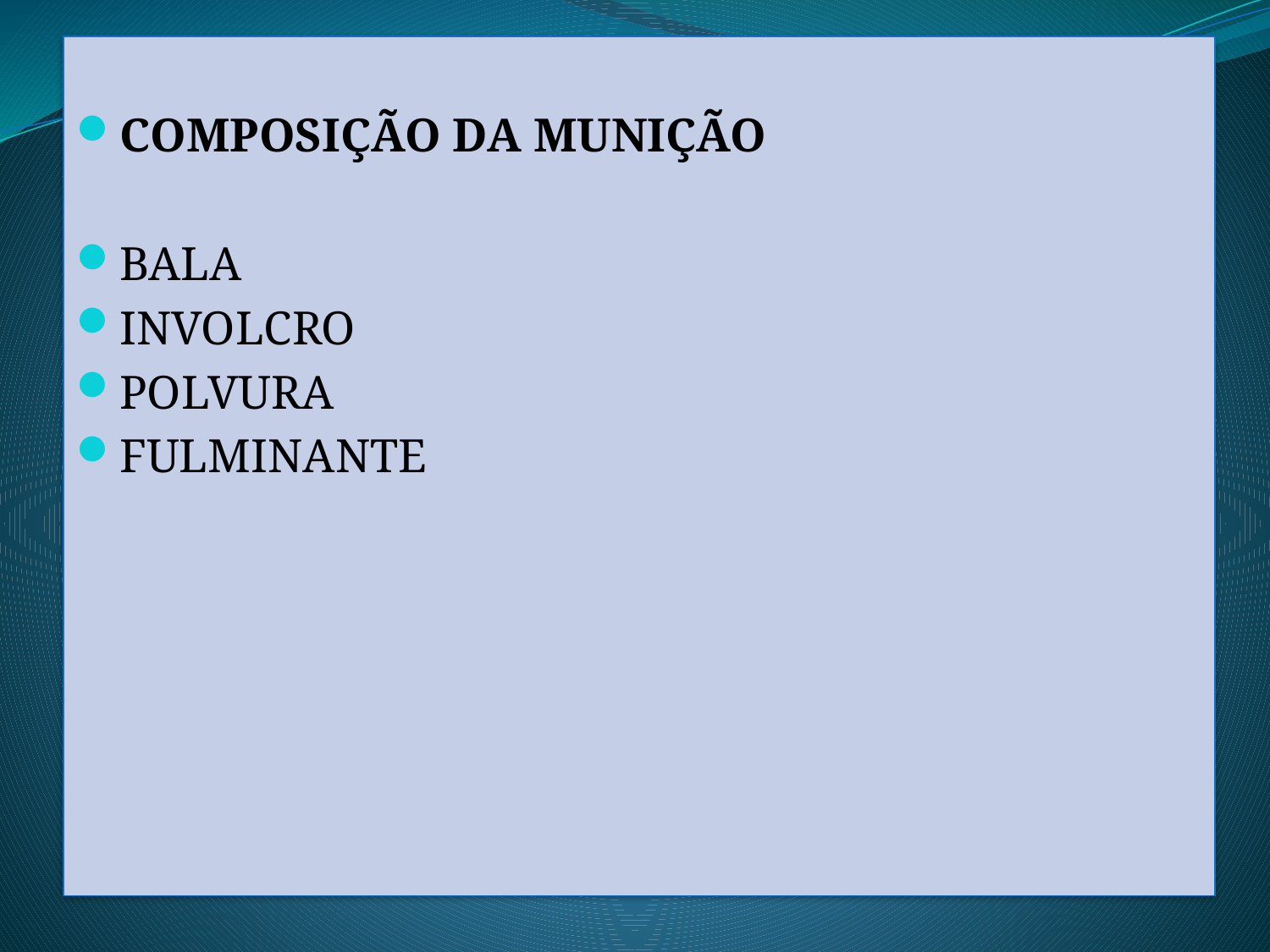

COMPOSIÇÃO DA MUNIÇÃO

BALA
INVOLCRO
POLVURA
FULMINANTE

#